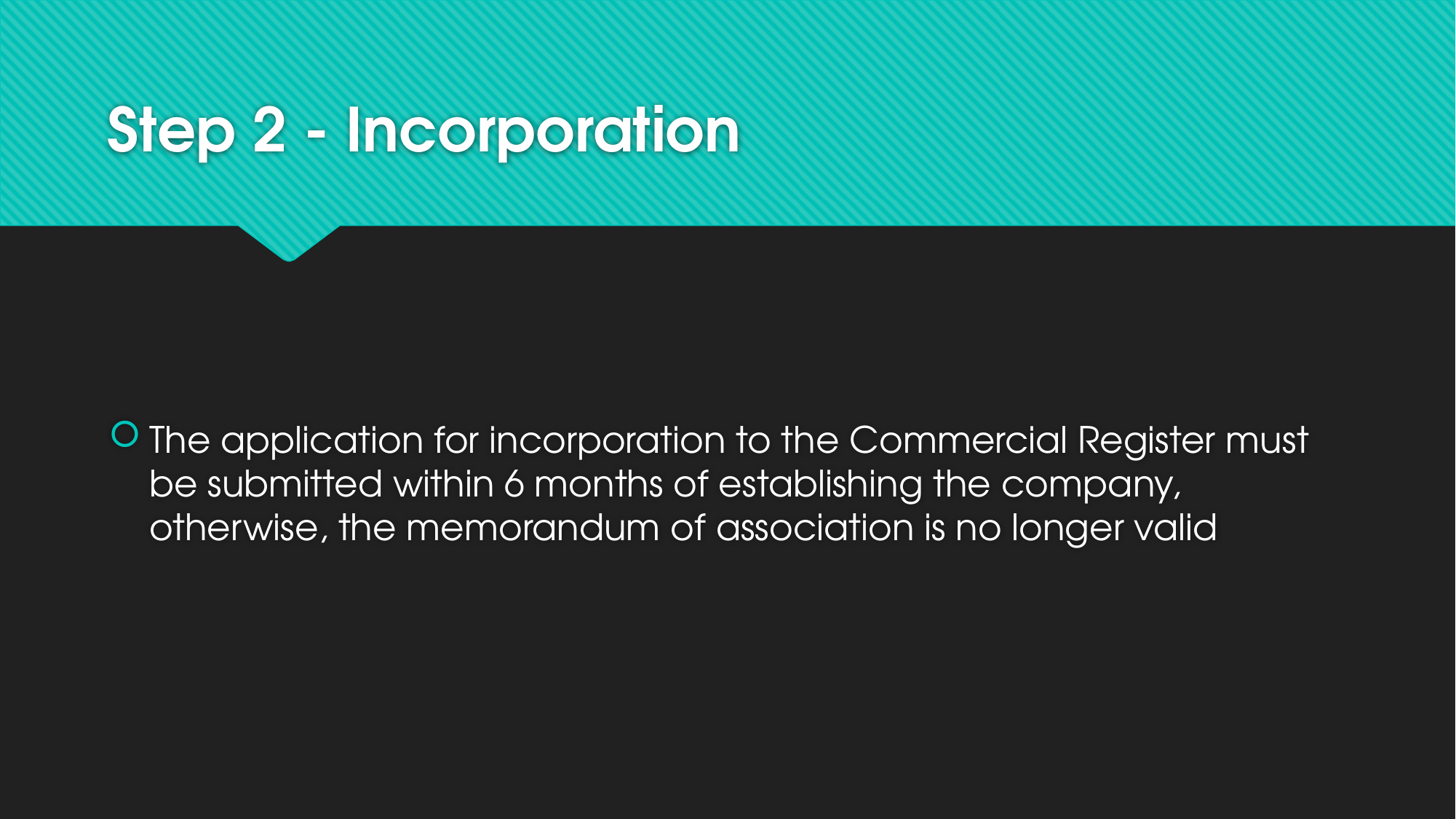

# Step 2 - Incorporation
The application for incorporation to the Commercial Register must be submitted within 6 months of establishing the company, otherwise, the memorandum of association is no longer valid